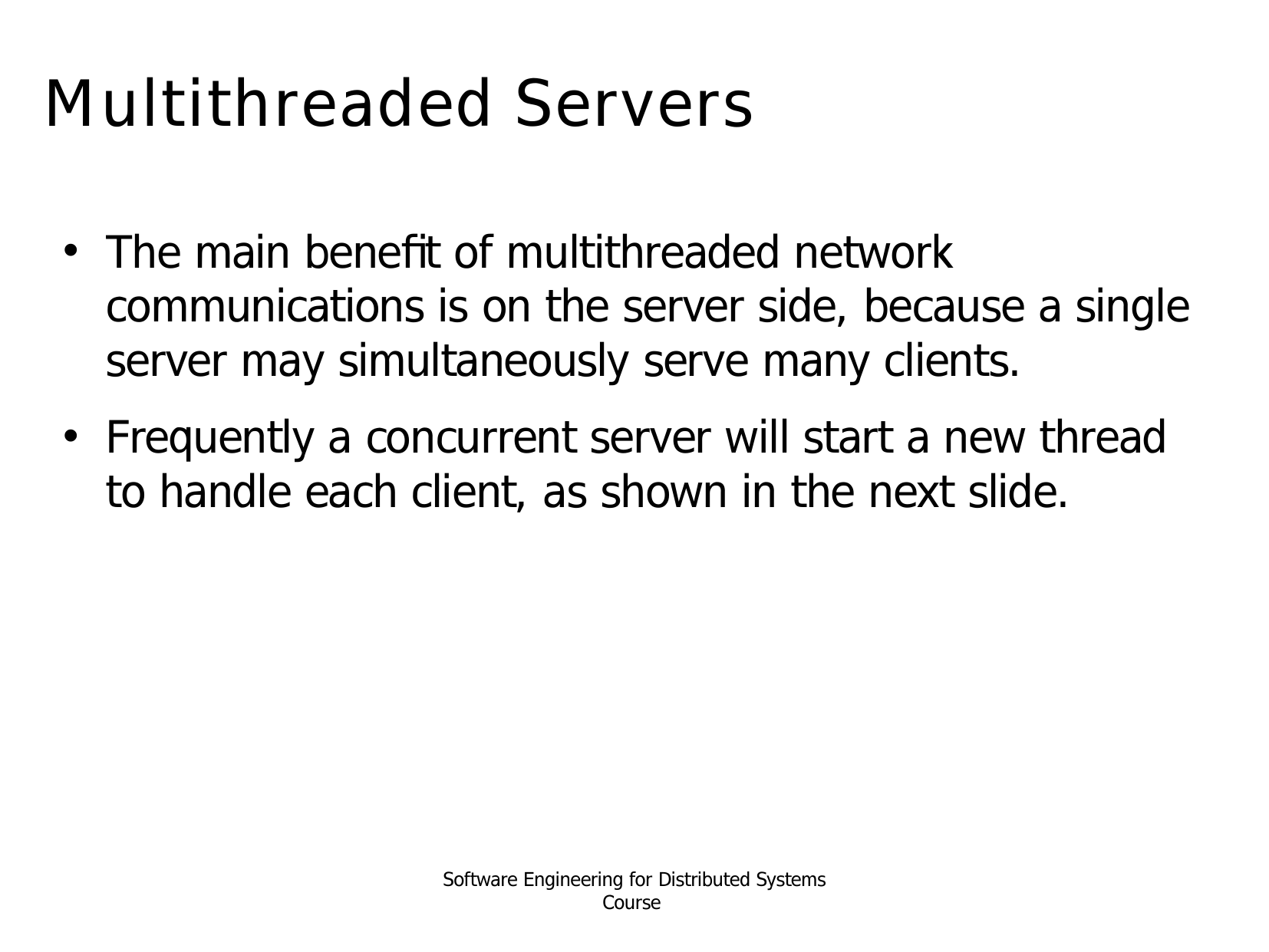

# Multithreaded Servers
The main benefit of multithreaded network communications is on the server side, because a single server may simultaneously serve many clients.
Frequently a concurrent server will start a new thread to handle each client, as shown in the next slide.
Software Engineering for Distributed Systems Course
14